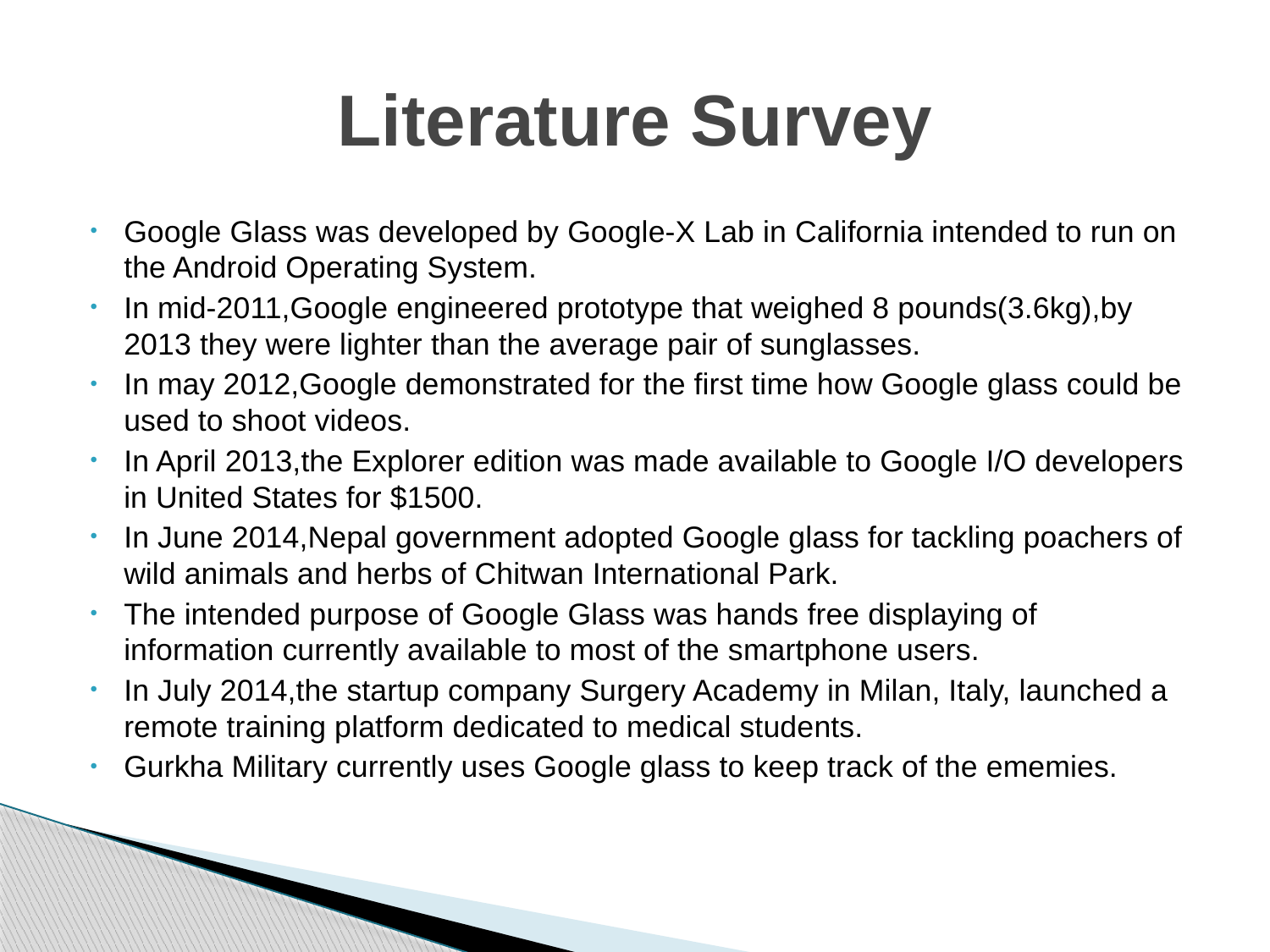

# Literature Survey
Google Glass was developed by Google-X Lab in California intended to run on the Android Operating System.
In mid-2011,Google engineered prototype that weighed 8 pounds(3.6kg),by 2013 they were lighter than the average pair of sunglasses.
In may 2012,Google demonstrated for the first time how Google glass could be used to shoot videos.
In April 2013,the Explorer edition was made available to Google I/O developers in United States for $1500.
In June 2014,Nepal government adopted Google glass for tackling poachers of wild animals and herbs of Chitwan International Park.
The intended purpose of Google Glass was hands free displaying of information currently available to most of the smartphone users.
In July 2014,the startup company Surgery Academy in Milan, Italy, launched a remote training platform dedicated to medical students.
Gurkha Military currently uses Google glass to keep track of the ememies.